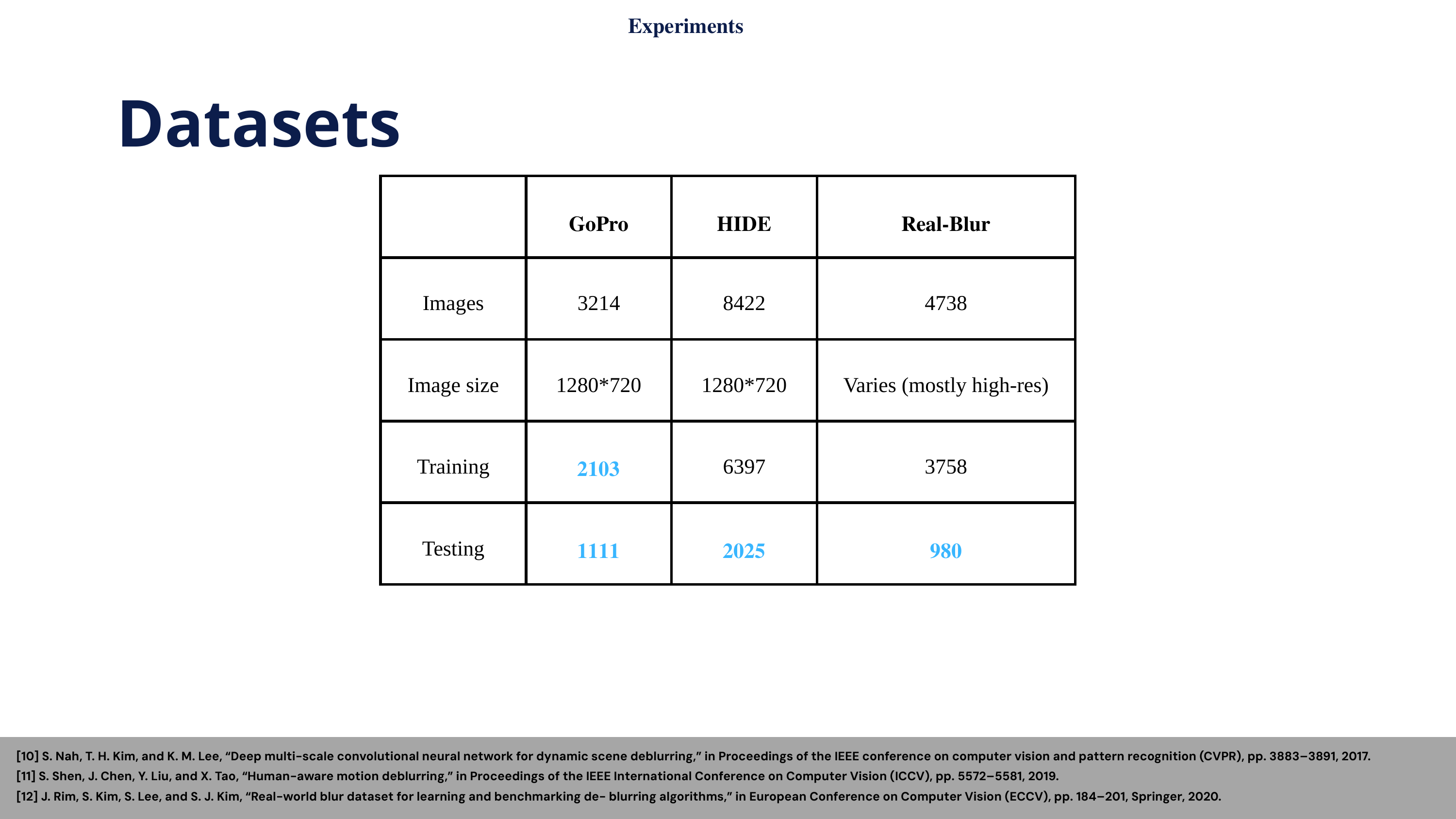

Experiments
Datasets
|  | GoPro | HIDE | Real-Blur |
| --- | --- | --- | --- |
| Images | 3214 | 8422 | 4738 |
| Image size | 1280\*720 | 1280\*720 | Varies (mostly high-res) |
| Training | 2103 | 6397 | 3758 |
| Testing | 1111 | 2025 | 980 |

[10] S. Nah, T. H. Kim, and K. M. Lee, “Deep multi-scale convolutional neural network for dynamic scene deblurring,” in Proceedings of the IEEE conference on computer vision and pattern recognition (CVPR), pp. 3883–3891, 2017.
[11] S. Shen, J. Chen, Y. Liu, and X. Tao, “Human-aware motion deblurring,” in Proceedings of the IEEE International Conference on Computer Vision (ICCV), pp. 5572–5581, 2019.
[12] J. Rim, S. Kim, S. Lee, and S. J. Kim, “Real-world blur dataset for learning and benchmarking de- blurring algorithms,” in European Conference on Computer Vision (ECCV), pp. 184–201, Springer, 2020.